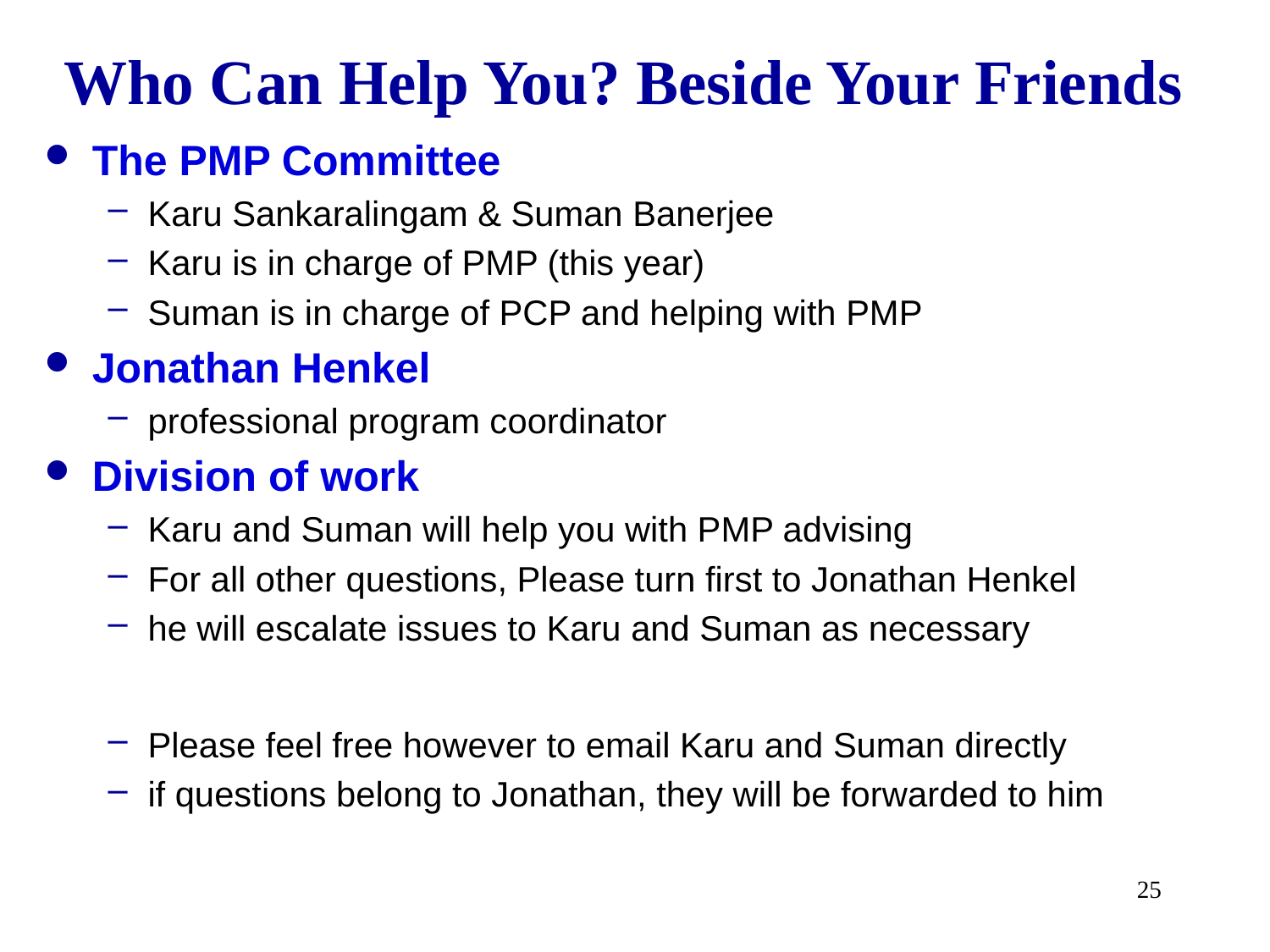

# Who Can Help You? Beside Your Friends
The PMP Committee
Karu Sankaralingam & Suman Banerjee
Karu is in charge of PMP (this year)
Suman is in charge of PCP and helping with PMP
Jonathan Henkel
professional program coordinator
Division of work
Karu and Suman will help you with PMP advising
For all other questions, Please turn first to Jonathan Henkel
he will escalate issues to Karu and Suman as necessary

Please feel free however to email Karu and Suman directly
if questions belong to Jonathan, they will be forwarded to him
25